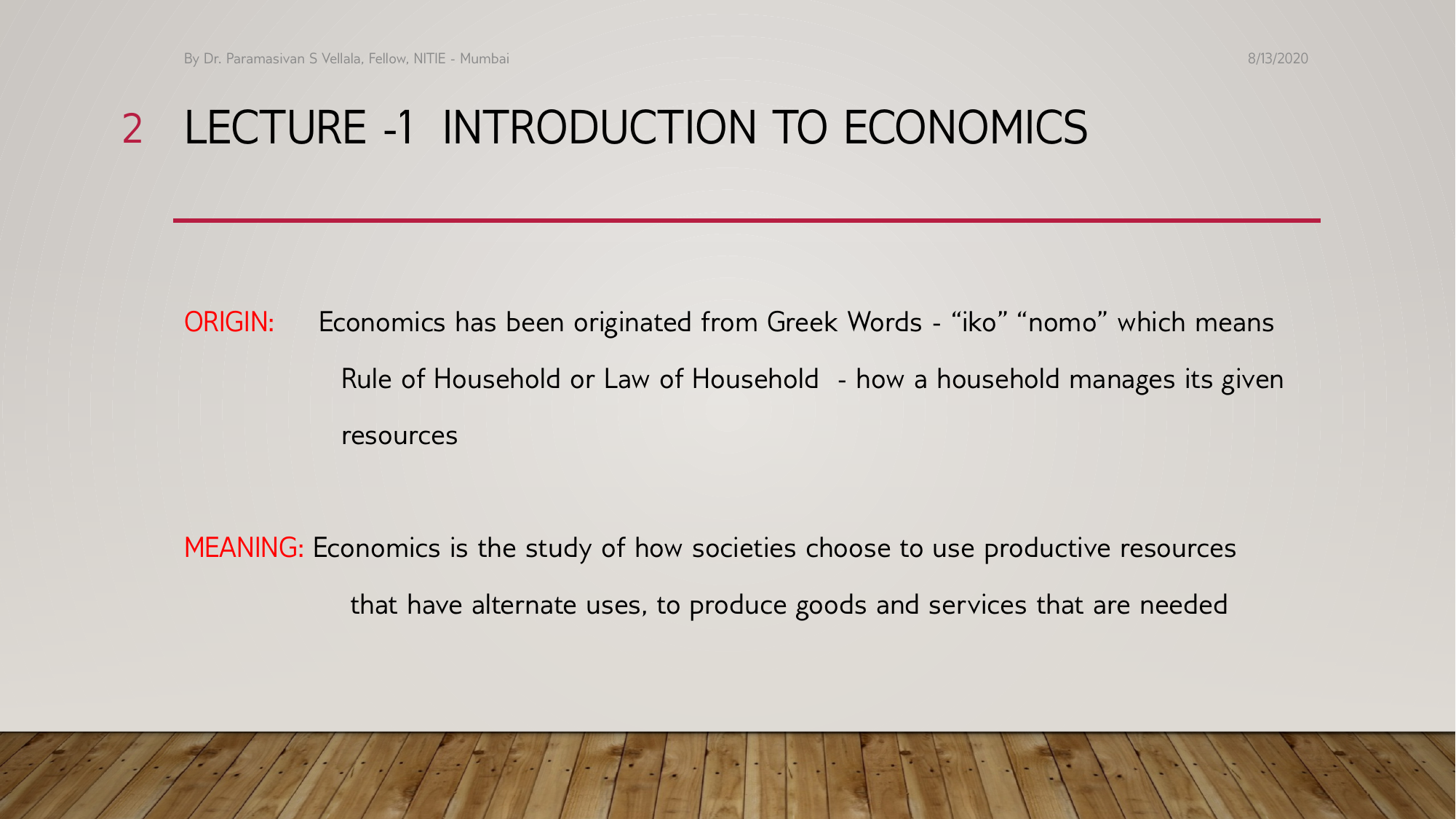

By Dr. Paramasivan S Vellala, Fellow, NITIE - Mumbai
8/13/2020
2
# LECTURE -1  Introduction to economics

ORIGIN:     Economics has been originated from Greek Words - “iko” “nomo” which means
                  Rule of Household or Law of Household  - how a household manages its given
                  resources

MEANING: Economics is the study of how societies choose to use productive resources
                   that have alternate uses, to produce goods and services that are needed